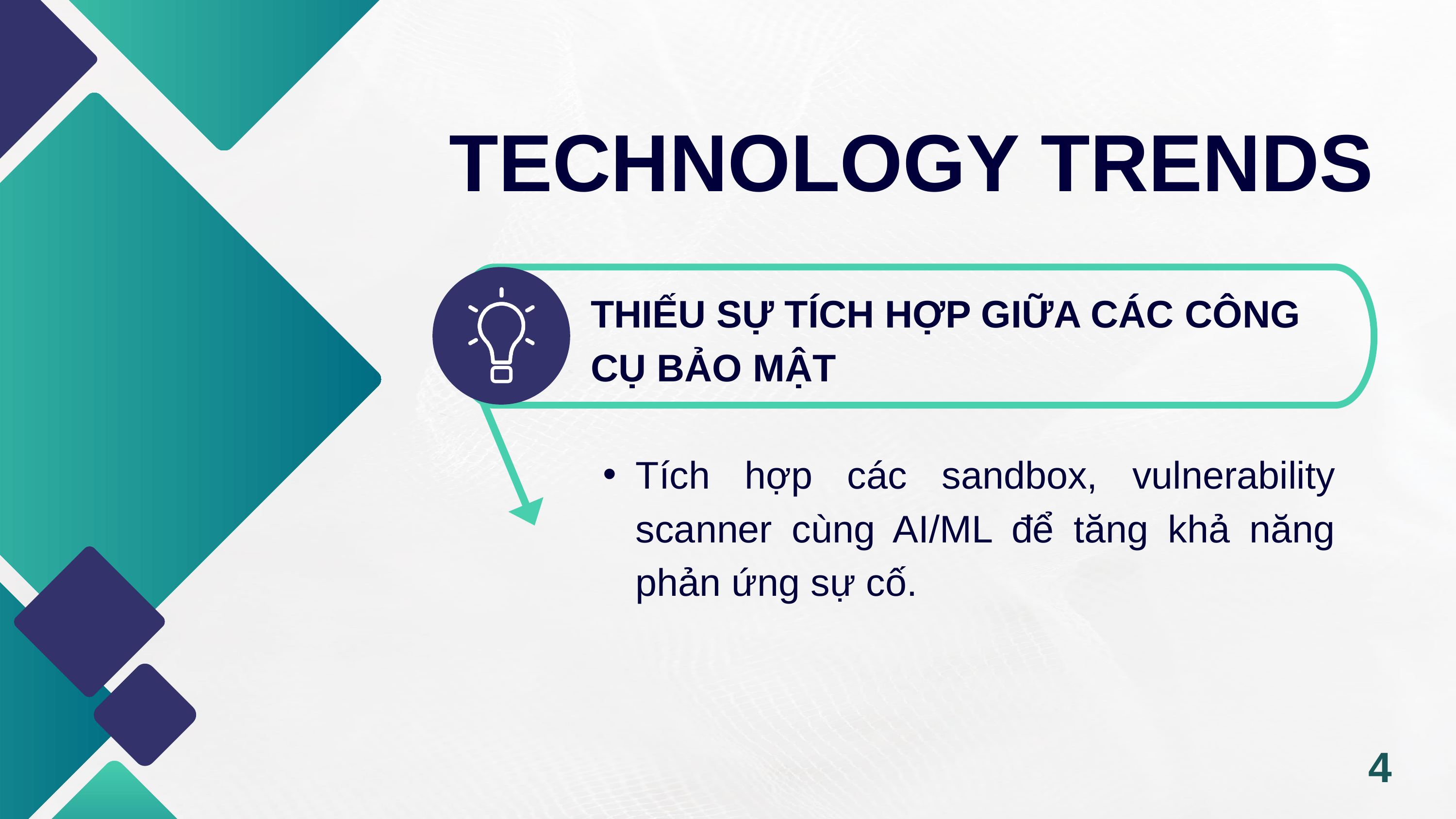

TECHNOLOGY TRENDS

THIẾU SỰ TÍCH HỢP GIỮA CÁC CÔNG CỤ BẢO MẬT

Tích hợp các sandbox, vulnerability scanner cùng AI/ML để tăng khả năng phản ứng sự cố.

4